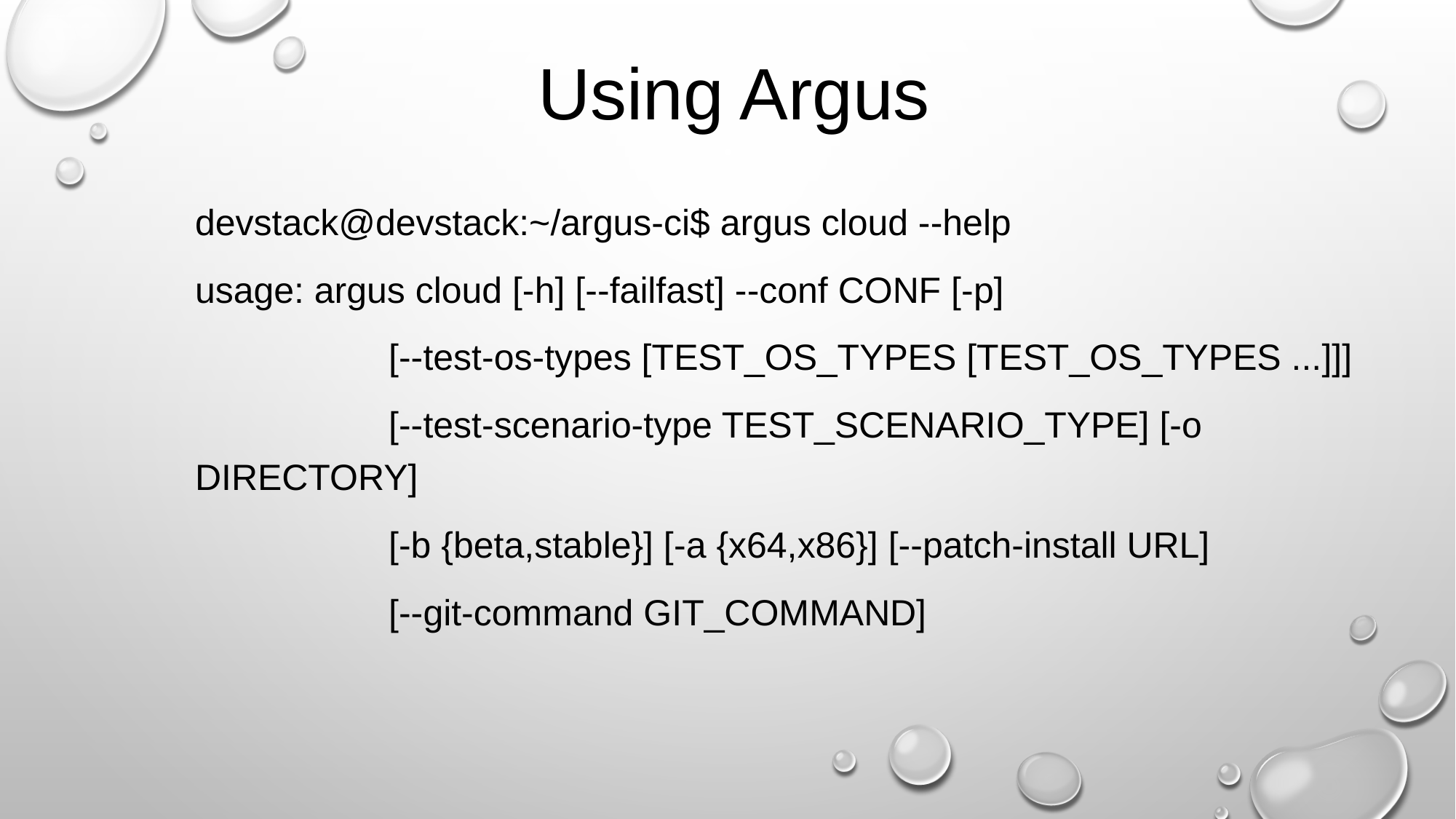

# Using Argus
devstack@devstack:~/argus-ci$ argus cloud --help
usage: argus cloud [-h] [--failfast] --conf CONF [-p]
                   [--test-os-types [TEST_OS_TYPES [TEST_OS_TYPES ...]]]
                   [--test-scenario-type TEST_SCENARIO_TYPE] [-o DIRECTORY]
                   [-b {beta,stable}] [-a {x64,x86}] [--patch-install URL]
                   [--git-command GIT_COMMAND]